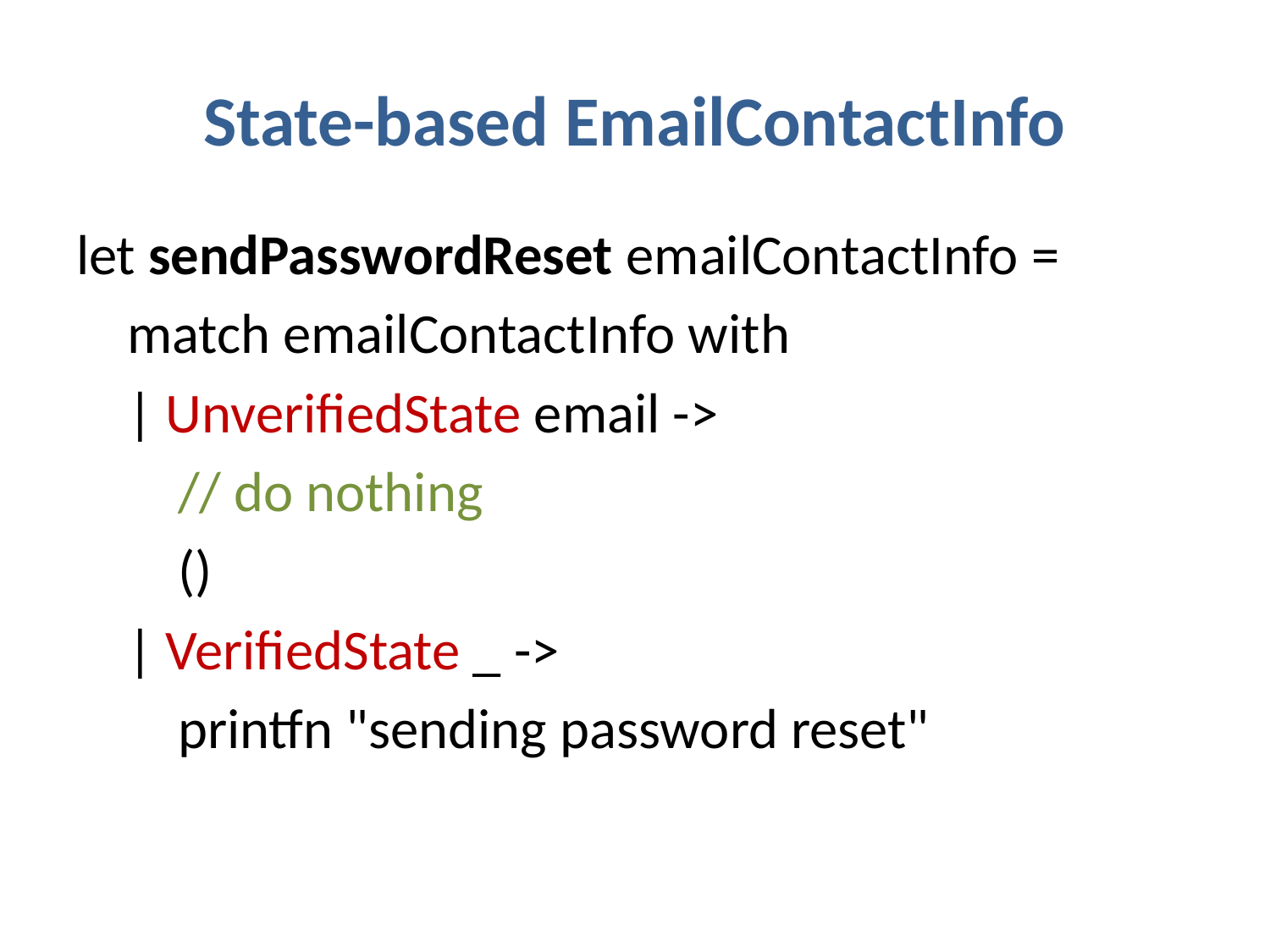

# State-based EmailContactInfo
let sendPasswordReset emailContactInfo =
    match emailContactInfo with
    | UnverifiedState email ->
        // do nothing
        ()
    | VerifiedState _ ->
        printfn "sending password reset"